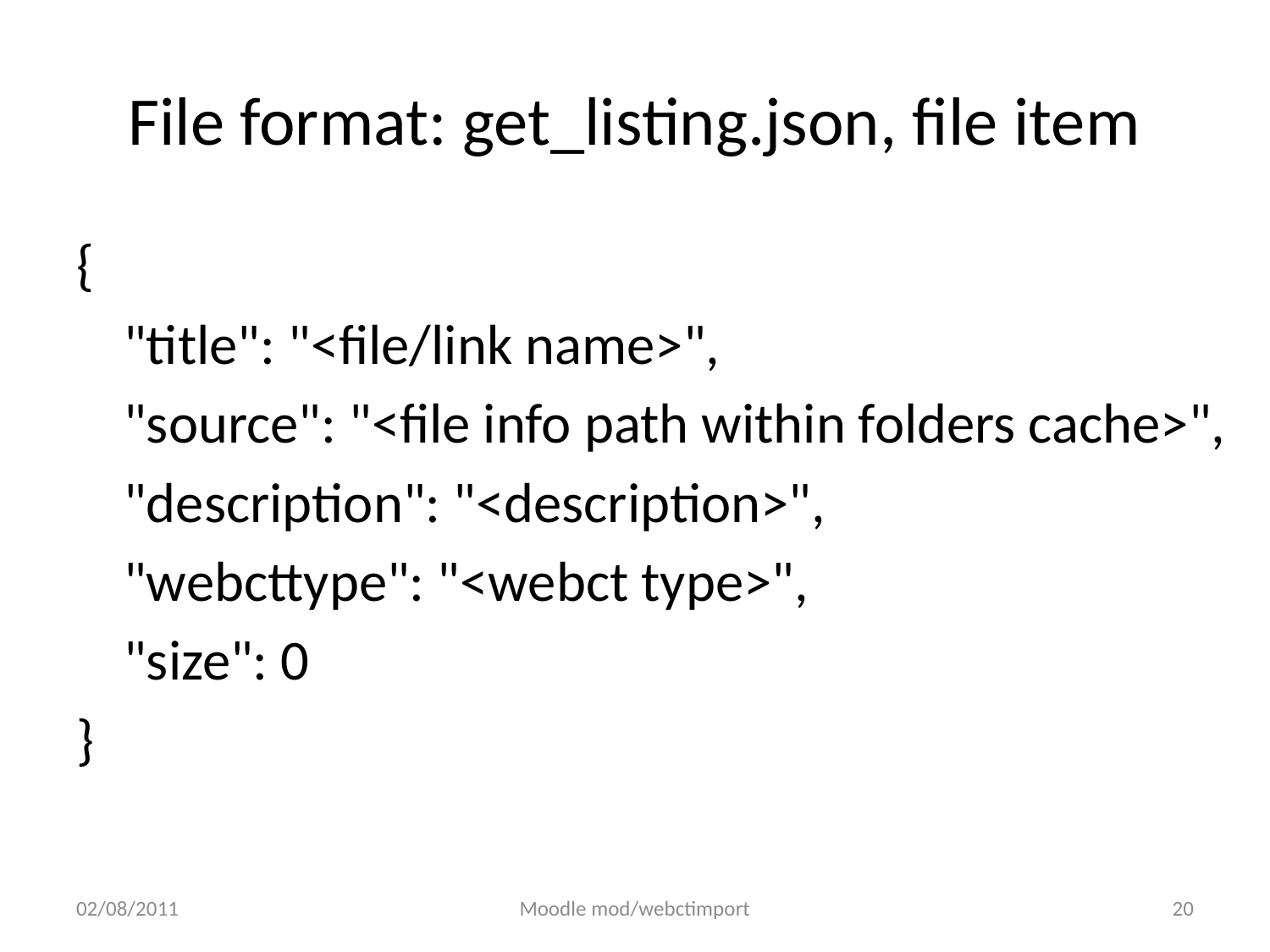

# File format: get_listing.json, file item
{
	"title": "<file/link name>",
	"source": "<file info path within folders cache>",
	"description": "<description>",
	"webcttype": "<webct type>",
	"size": 0
}

02/08/2011
Moodle mod/webctimport
20